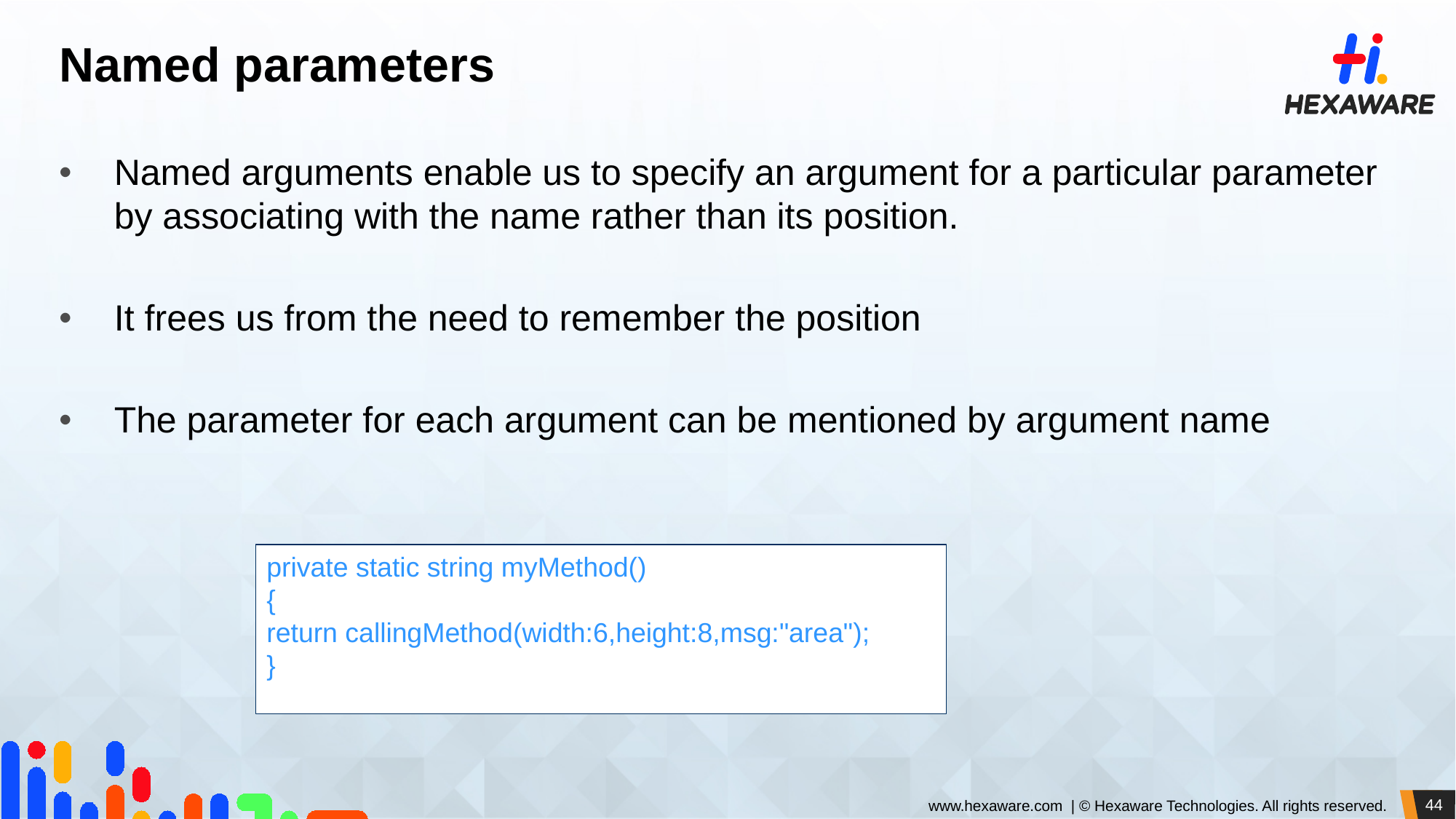

# Named parameters
Named arguments enable us to specify an argument for a particular parameter by associating with the name rather than its position.

It frees us from the need to remember the position

The parameter for each argument can be mentioned by argument name

private static string myMethod()
{
return callingMethod(width:6,height:8,msg:"area");
}